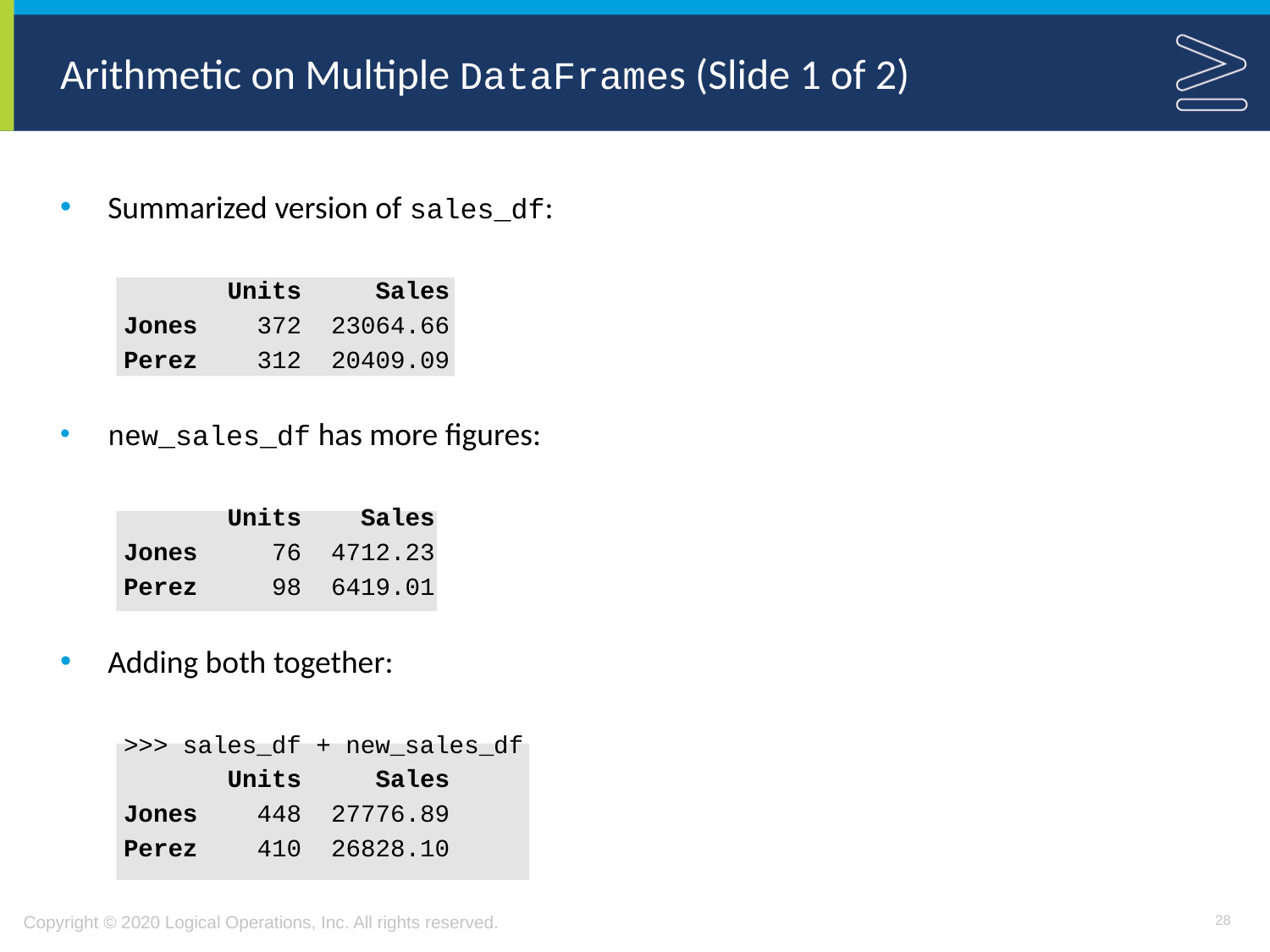

# Arithmetic on Multiple DataFrames (Slide 1 of 2)
Summarized version of sales_df:

       Units     Sales
Jones    372  23064.66
Perez    312  20409.09

new_sales_df has more figures:

       Units    Sales
Jones     76  4712.23
Perez     98  6419.01

Adding both together:

>>> sales_df + new_sales_df
       Units     Sales
Jones    448  27776.89
Perez    410  26828.10

28